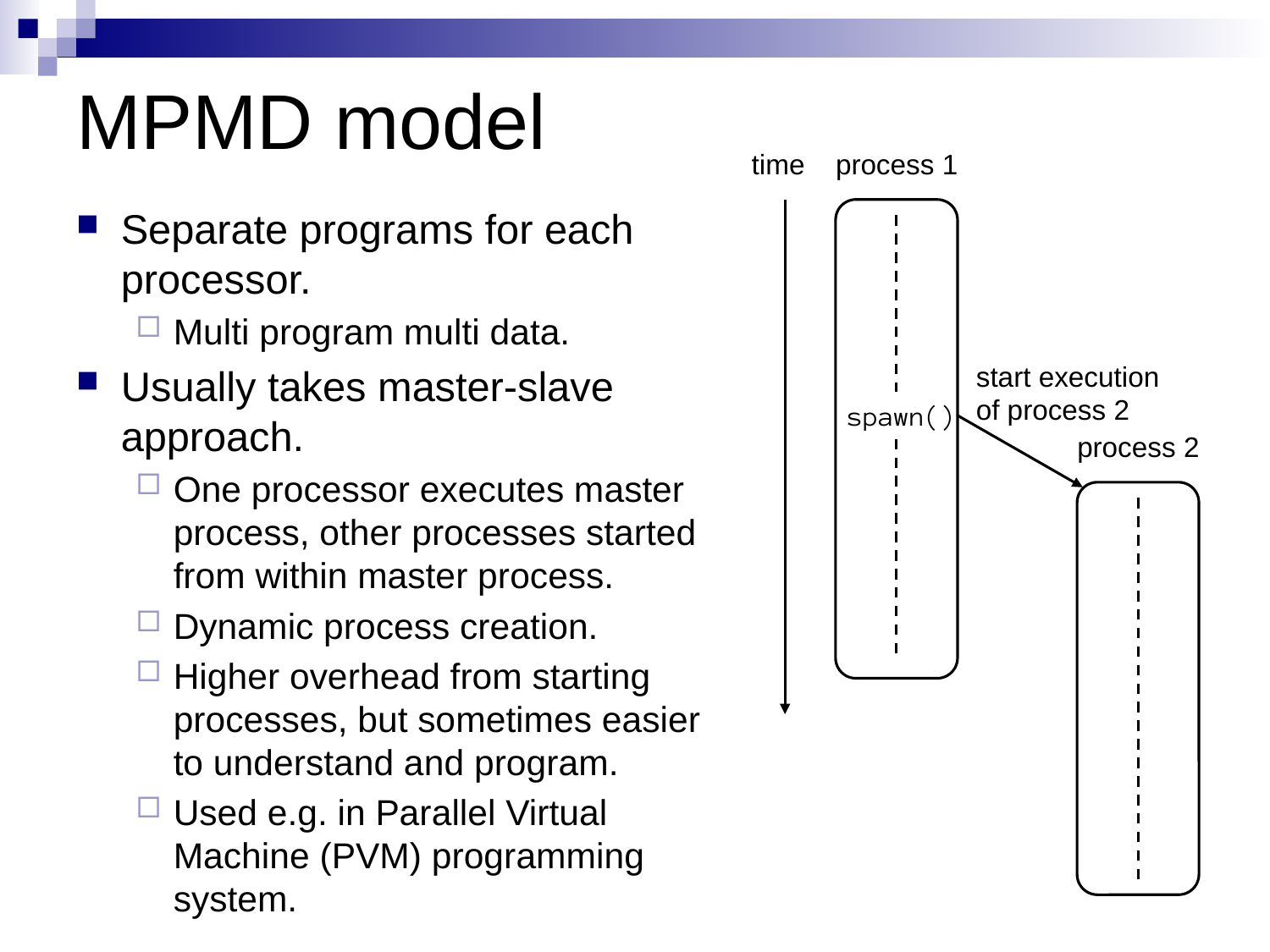

# MPMD model
time
process 1

spawn()
Separate programs for each processor.
Multi program multi data.
Usually takes master-slave approach.
One processor executes master process, other processes started from within master process.
Dynamic process creation.
Higher overhead from starting processes, but sometimes easier to understand and program.
Used e.g. in Parallel Virtual Machine (PVM) programming system.
start execution of process 2
process 2